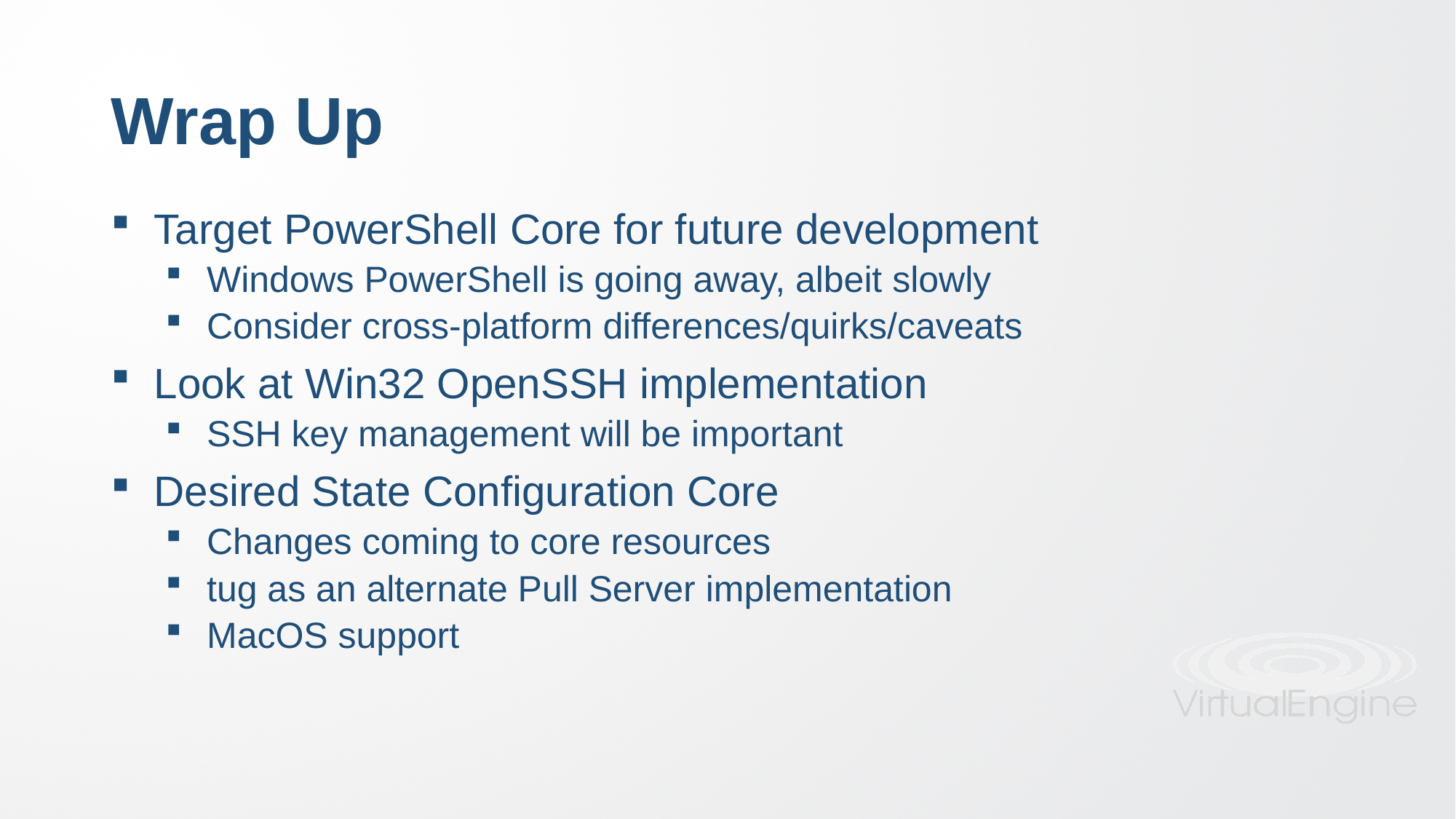

# Wrap Up
Target PowerShell Core for future development
Windows PowerShell is going away, albeit slowly
Consider cross-platform differences/quirks/caveats
Look at Win32 OpenSSH implementation
SSH key management will be important
Desired State Configuration Core
Changes coming to core resources
tug as an alternate Pull Server implementation
MacOS support